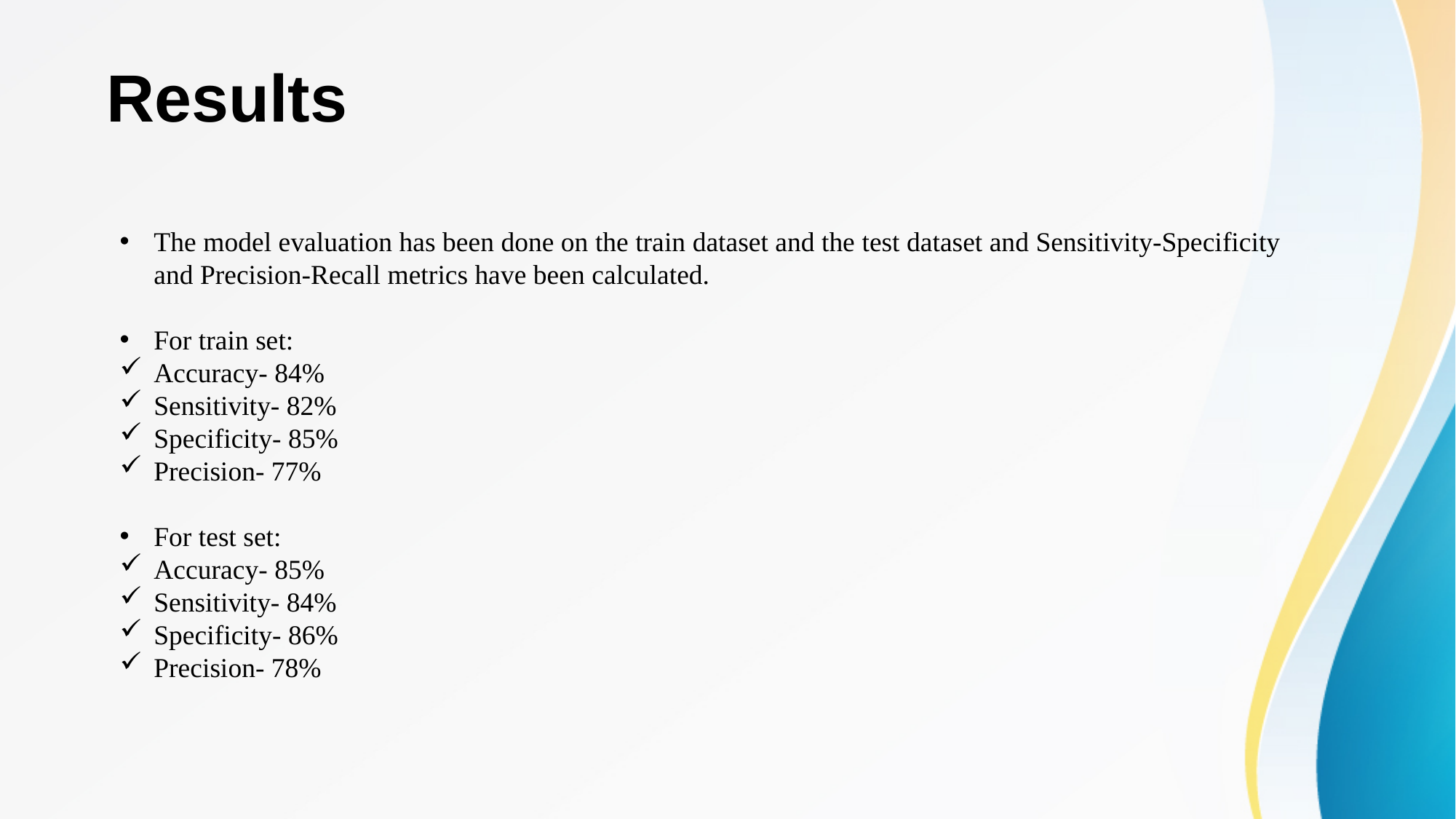

# Results
The model evaluation has been done on the train dataset and the test dataset and Sensitivity-Specificity and Precision-Recall metrics have been calculated.

For train set:
Accuracy- 84%
Sensitivity- 82%
Specificity- 85%
Precision- 77%

For test set:
Accuracy- 85%
Sensitivity- 84%
Specificity- 86%
Precision- 78%